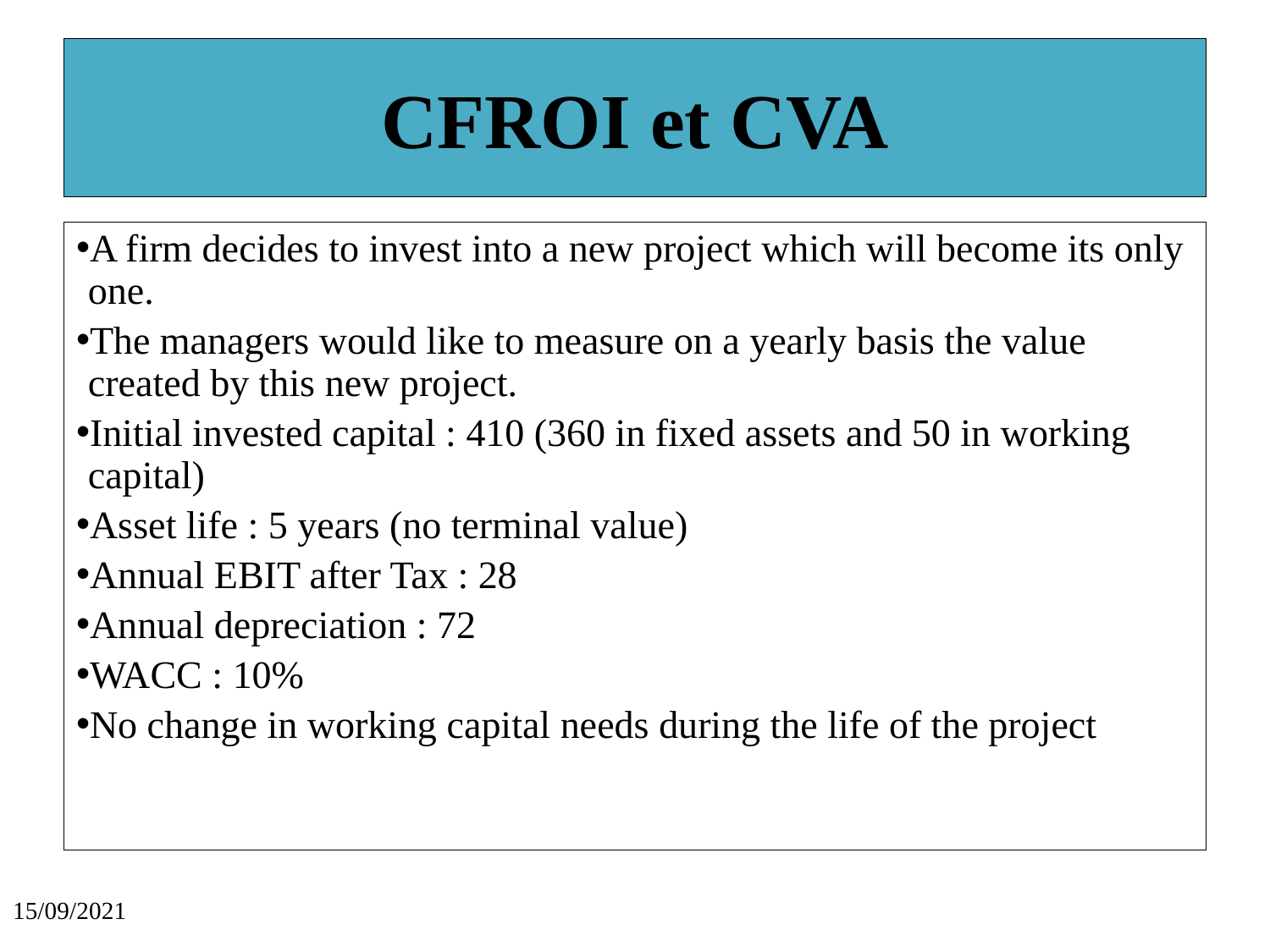

# CFROI et CVA
A firm decides to invest into a new project which will become its only one.
The managers would like to measure on a yearly basis the value created by this new project.
Initial invested capital : 410 (360 in fixed assets and 50 in working capital)
Asset life : 5 years (no terminal value)
Annual EBIT after Tax : 28
Annual depreciation : 72
WACC : 10%
No change in working capital needs during the life of the project

15/09/2021